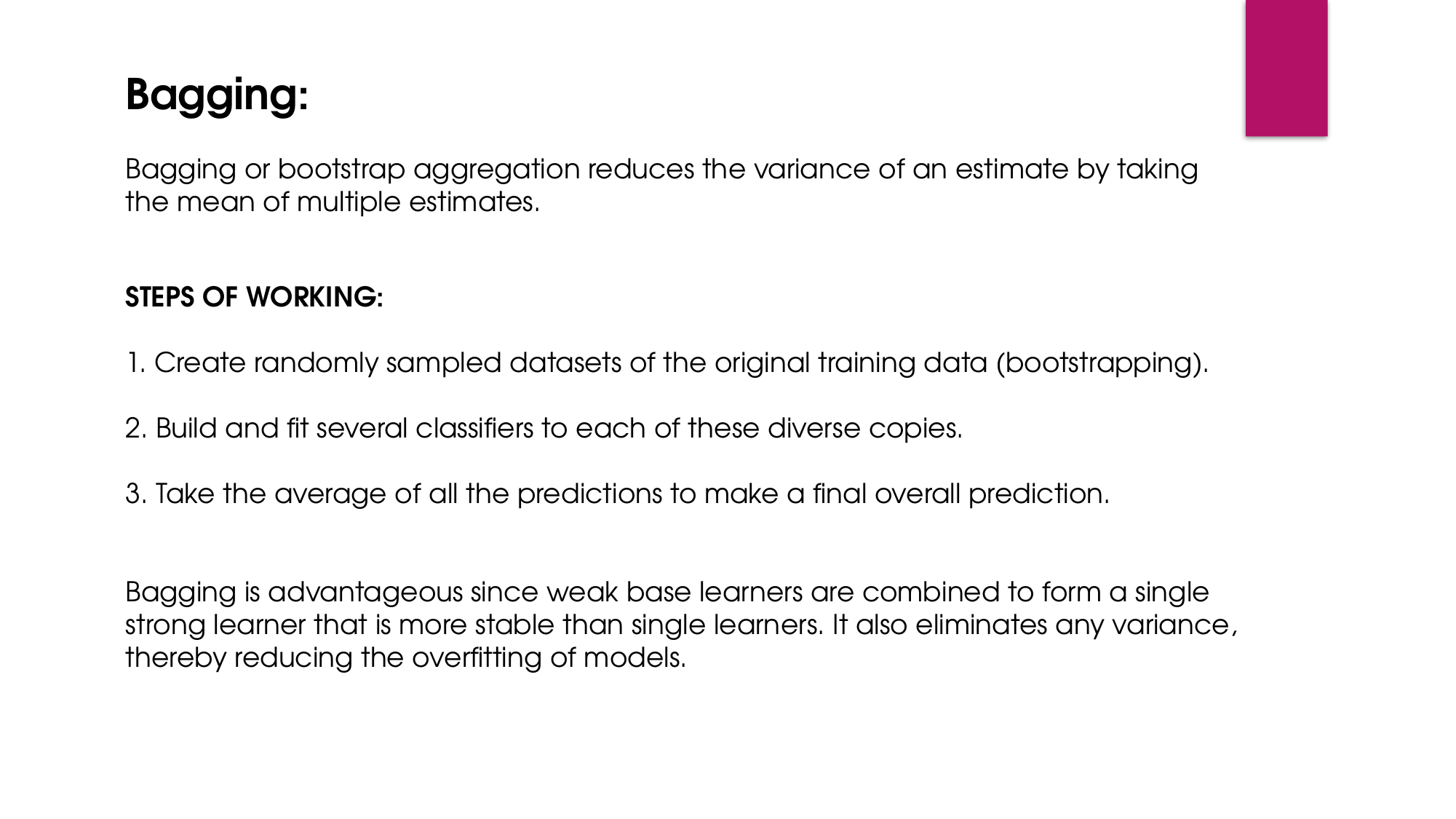

Bagging:

Bagging or bootstrap aggregation reduces the variance of an estimate by taking the mean of multiple estimates.
STEPS OF WORKING:

 Create randomly sampled datasets of the original training data (bootstrapping).

2. Build and fit several classifiers to each of these diverse copies.

3. Take the average of all the predictions to make a final overall prediction.

Bagging is advantageous since weak base learners are combined to form a single strong learner that is more stable than single learners. It also eliminates any variance, thereby reducing the overfitting of models.